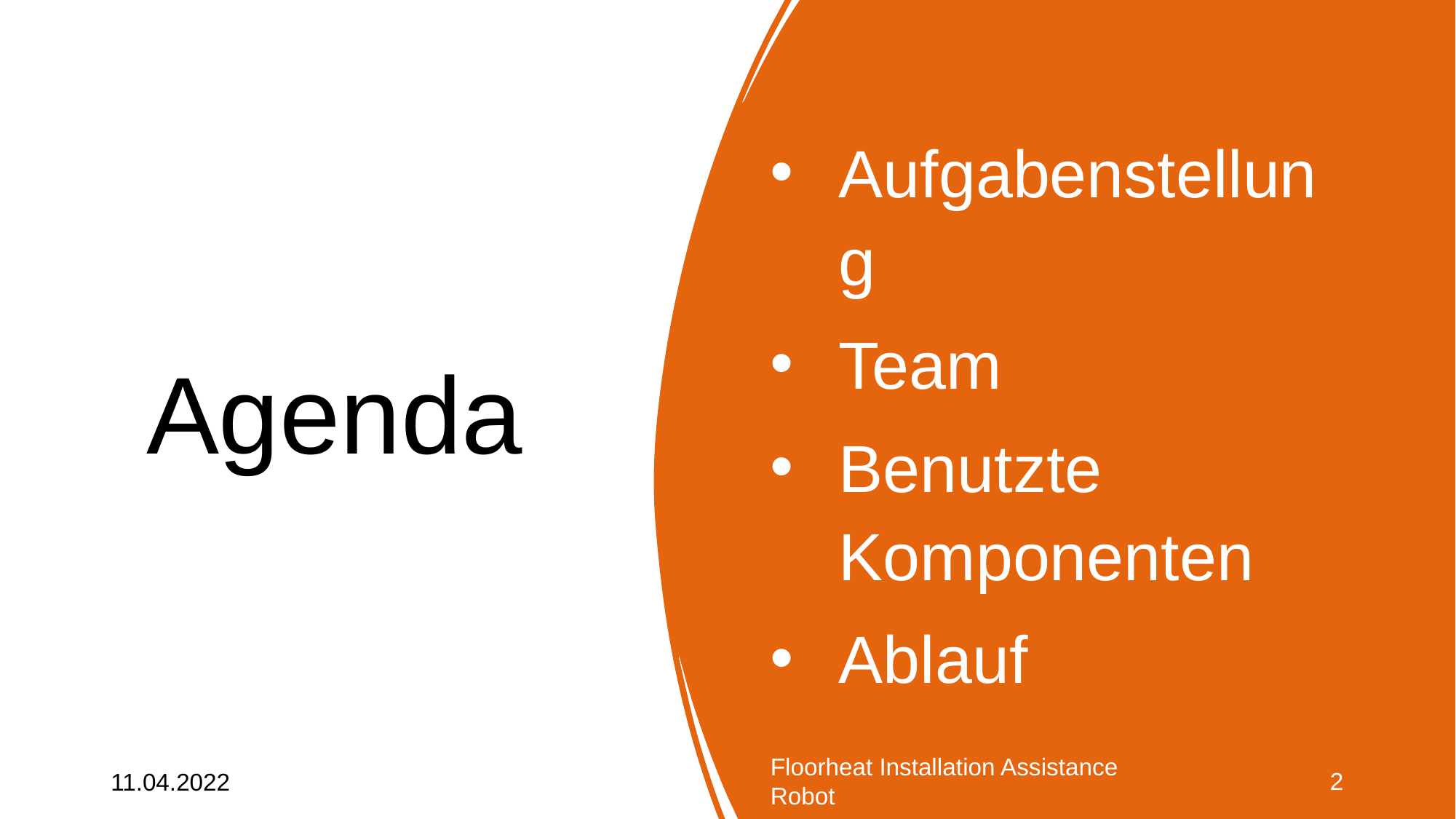

# Agenda
Aufgabenstellung
Team
Benutzte Komponenten
Ablauf
Floorheat Installation Assistance Robot
2
11.04.2022